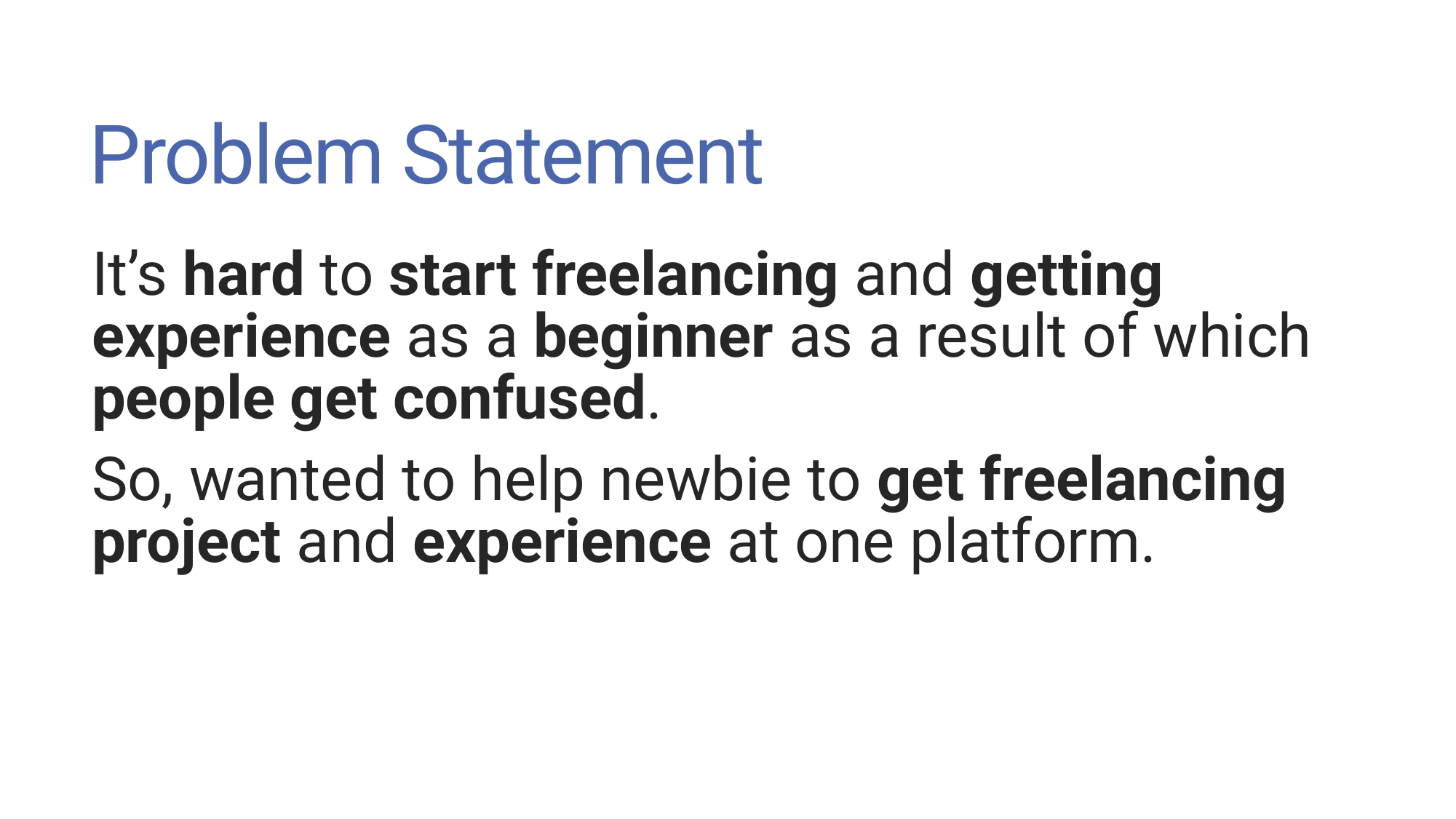

# Problem Statement
It’s hard to start freelancing and getting experience as a beginner as a result of which people get confused.
So, wanted to help newbie to get freelancing project and experience at one platform.